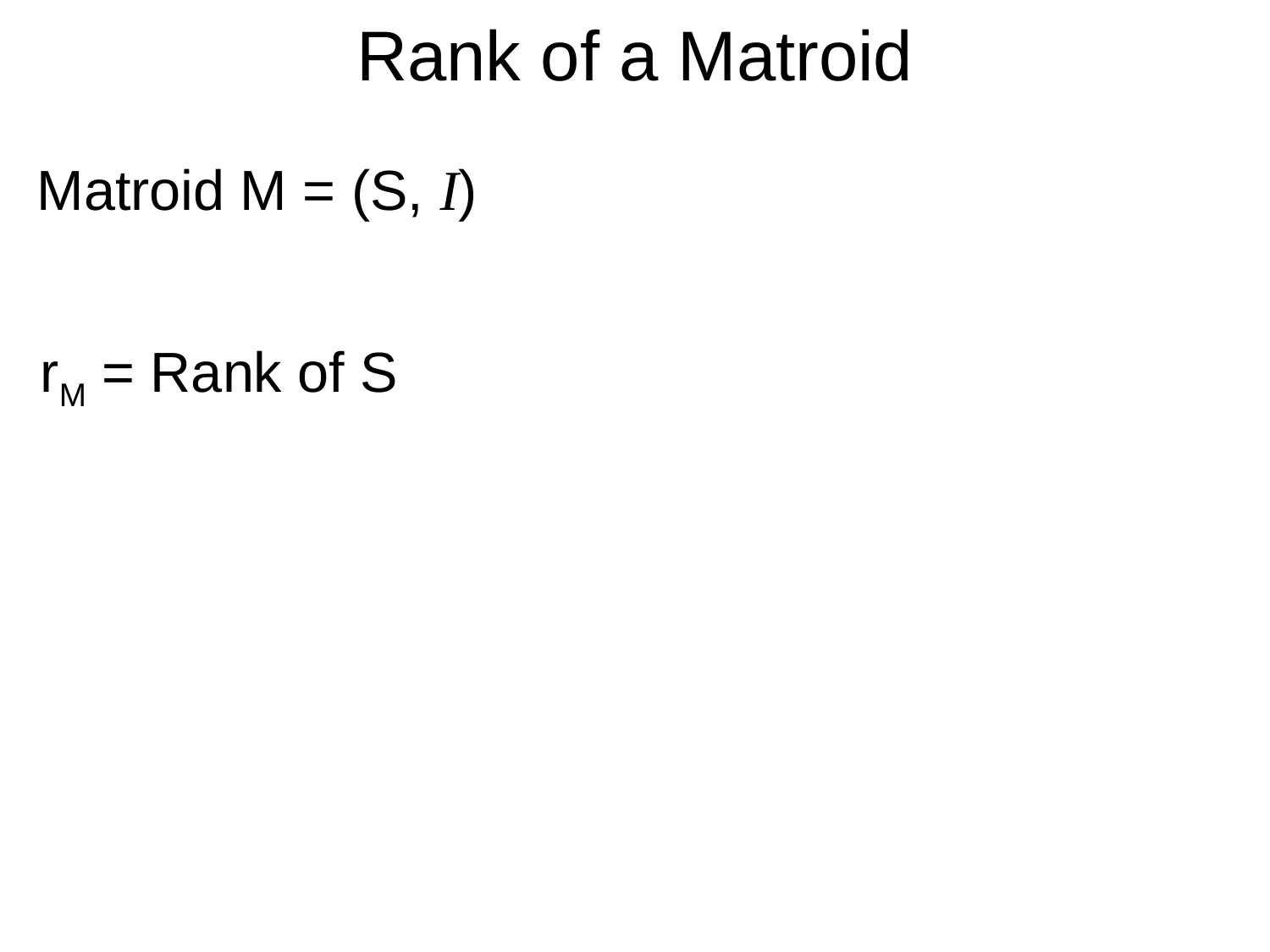

# Rank of a Matroid
Matroid M = (S, I)
rM = Rank of S